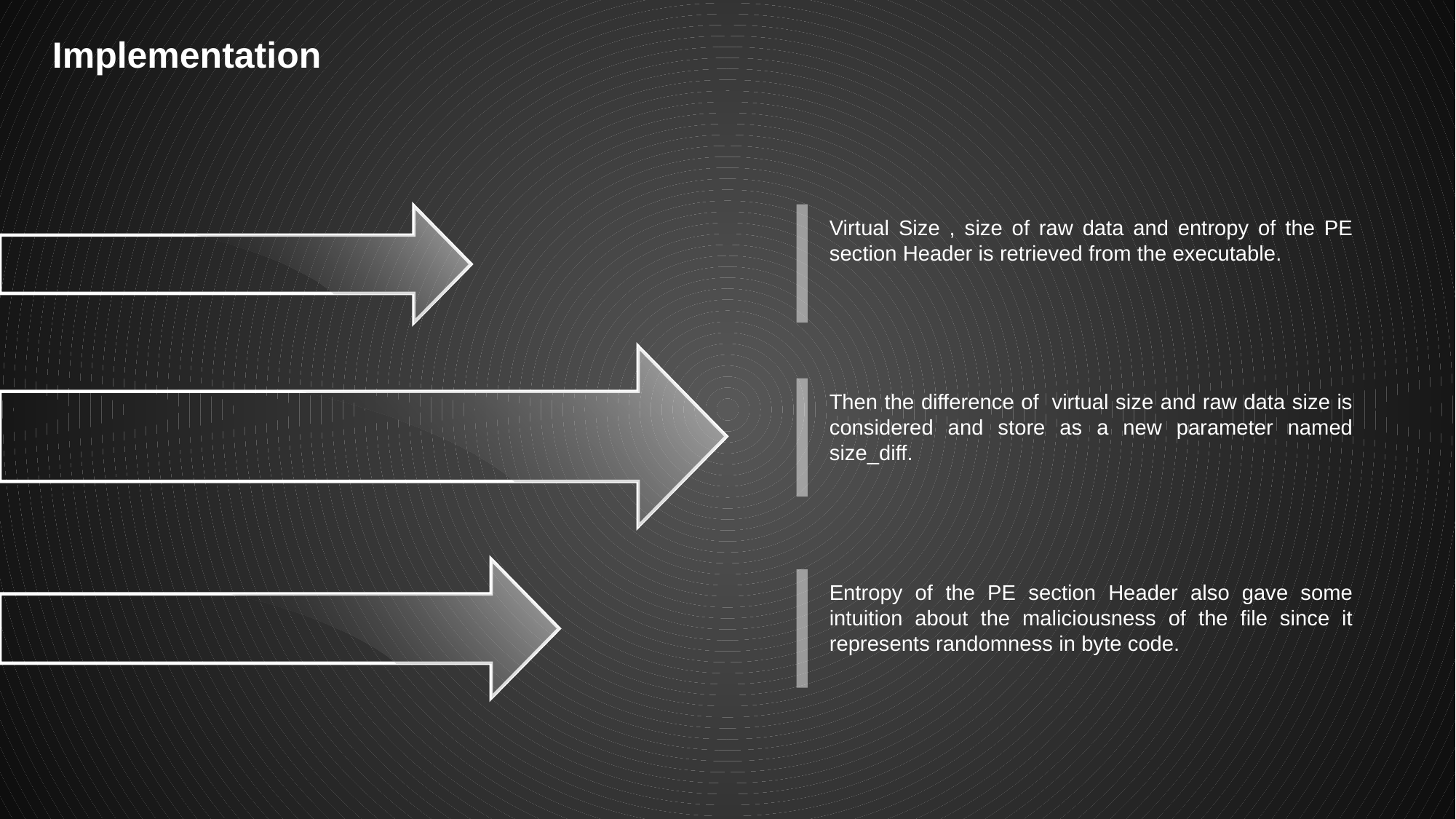

Implementation

Virtual Size , size of raw data and entropy of the PE section Header is retrieved from the executable.

Then the difference of  virtual size and raw data size is considered and store as a new parameter named size_diff.

Entropy of the PE section Header also gave some intuition about the maliciousness of the file since it represents randomness in byte code.